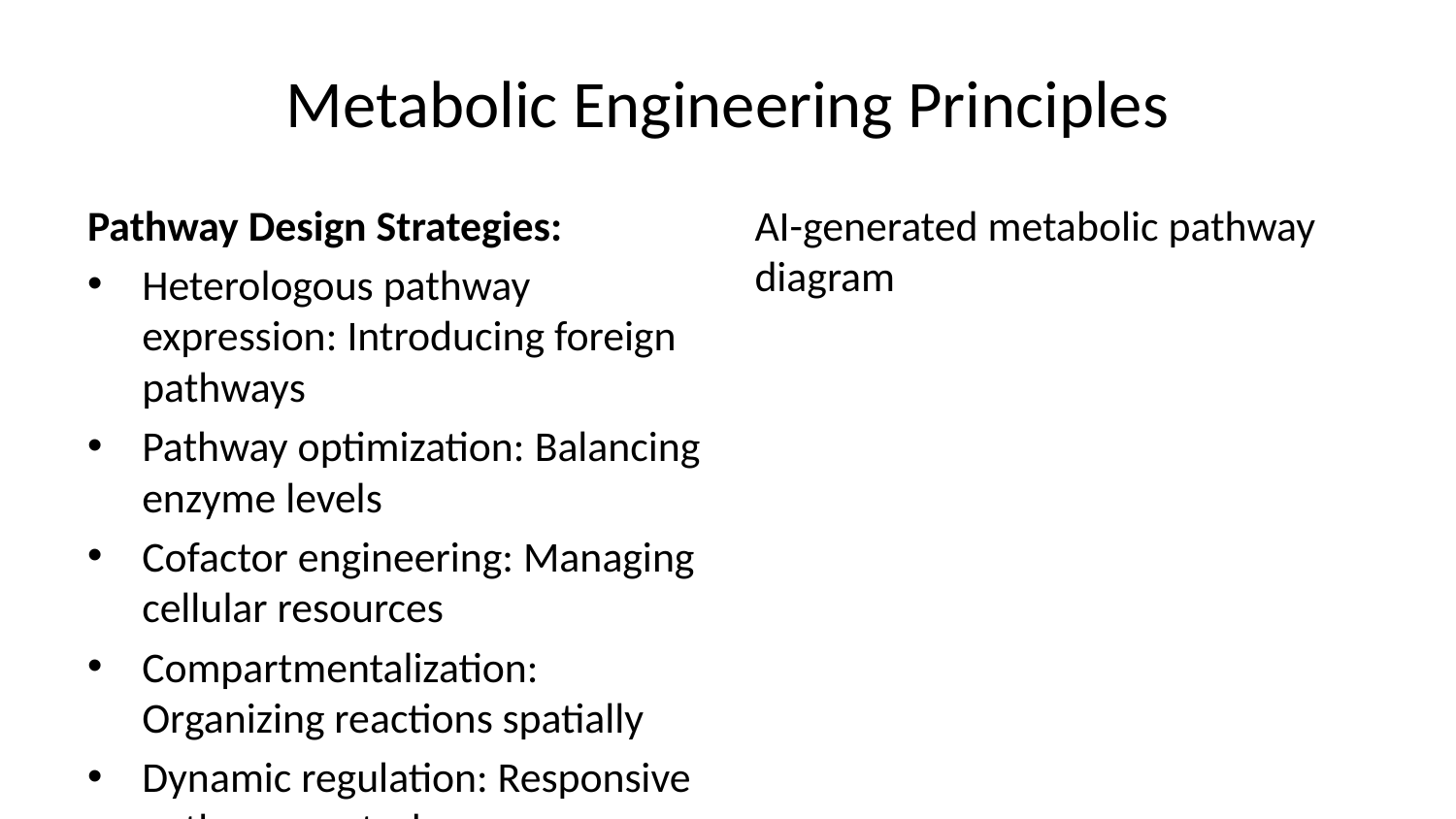

# Metabolic Engineering Principles
Pathway Design Strategies:
Heterologous pathway expression: Introducing foreign pathways
Pathway optimization: Balancing enzyme levels
Cofactor engineering: Managing cellular resources
Compartmentalization: Organizing reactions spatially
Dynamic regulation: Responsive pathway control
AI-generated metabolic pathway diagram